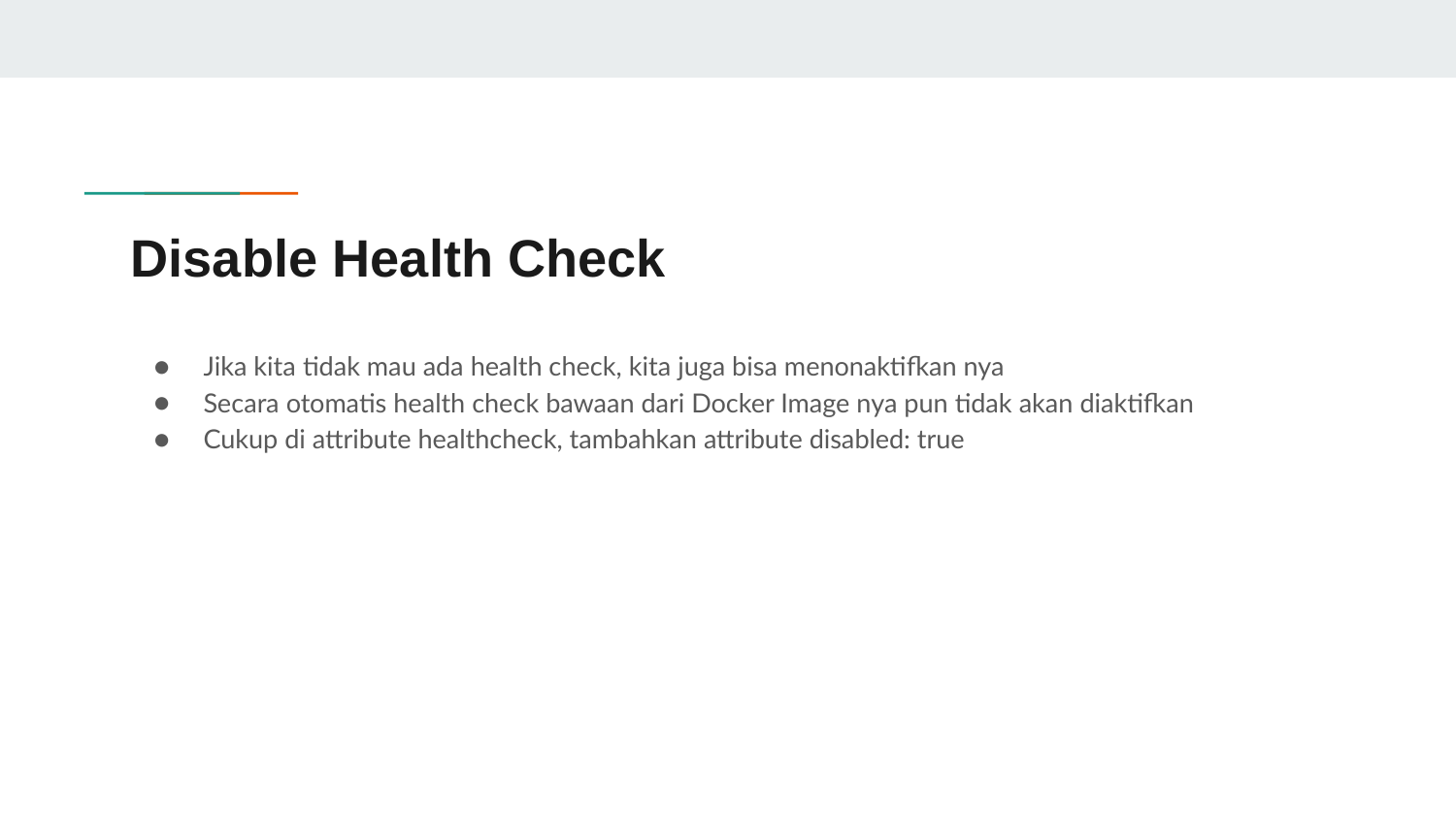

# Disable Health Check
Jika kita tidak mau ada health check, kita juga bisa menonaktifkan nya
Secara otomatis health check bawaan dari Docker Image nya pun tidak akan diaktifkan
Cukup di attribute healthcheck, tambahkan attribute disabled: true